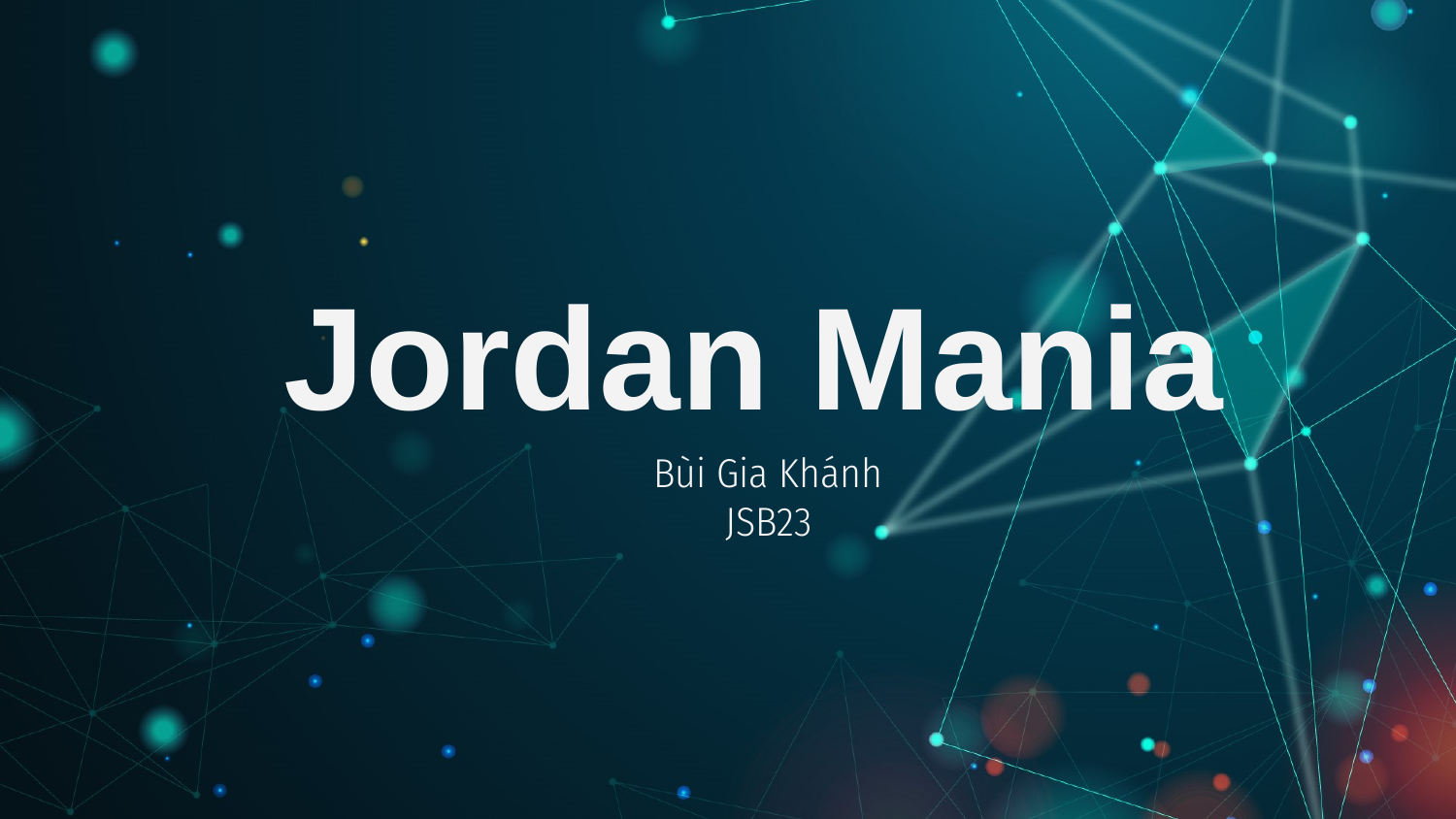

# Jordan Mania
Bùi Gia Khánh
JSB23